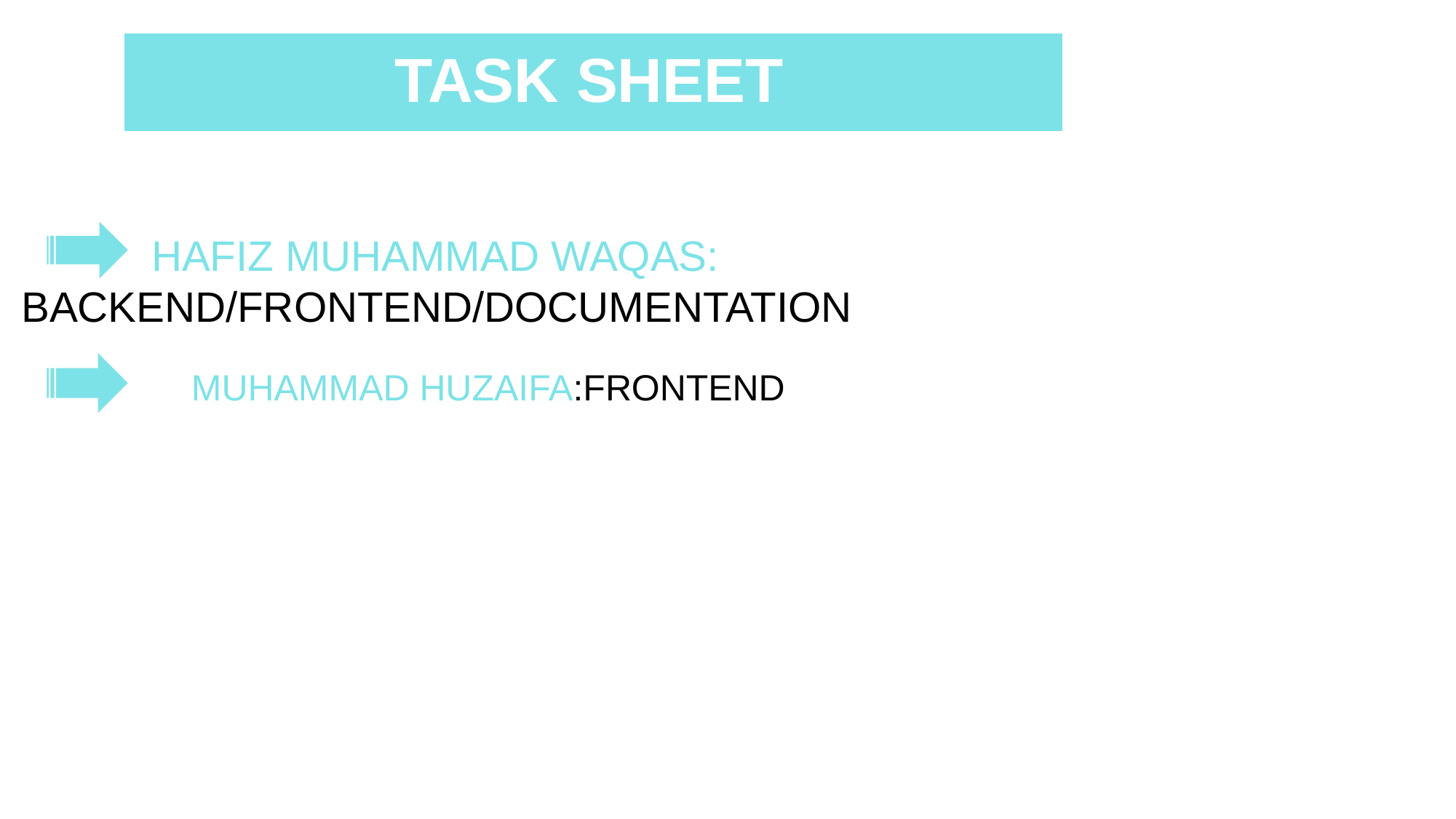

TASK SHEET

           HAFIZ MUHAMMAD WAQAS:  BACKEND/FRONTEND/DOCUMENTATION

MUHAMMAD HUZAIFA:FRONTEND